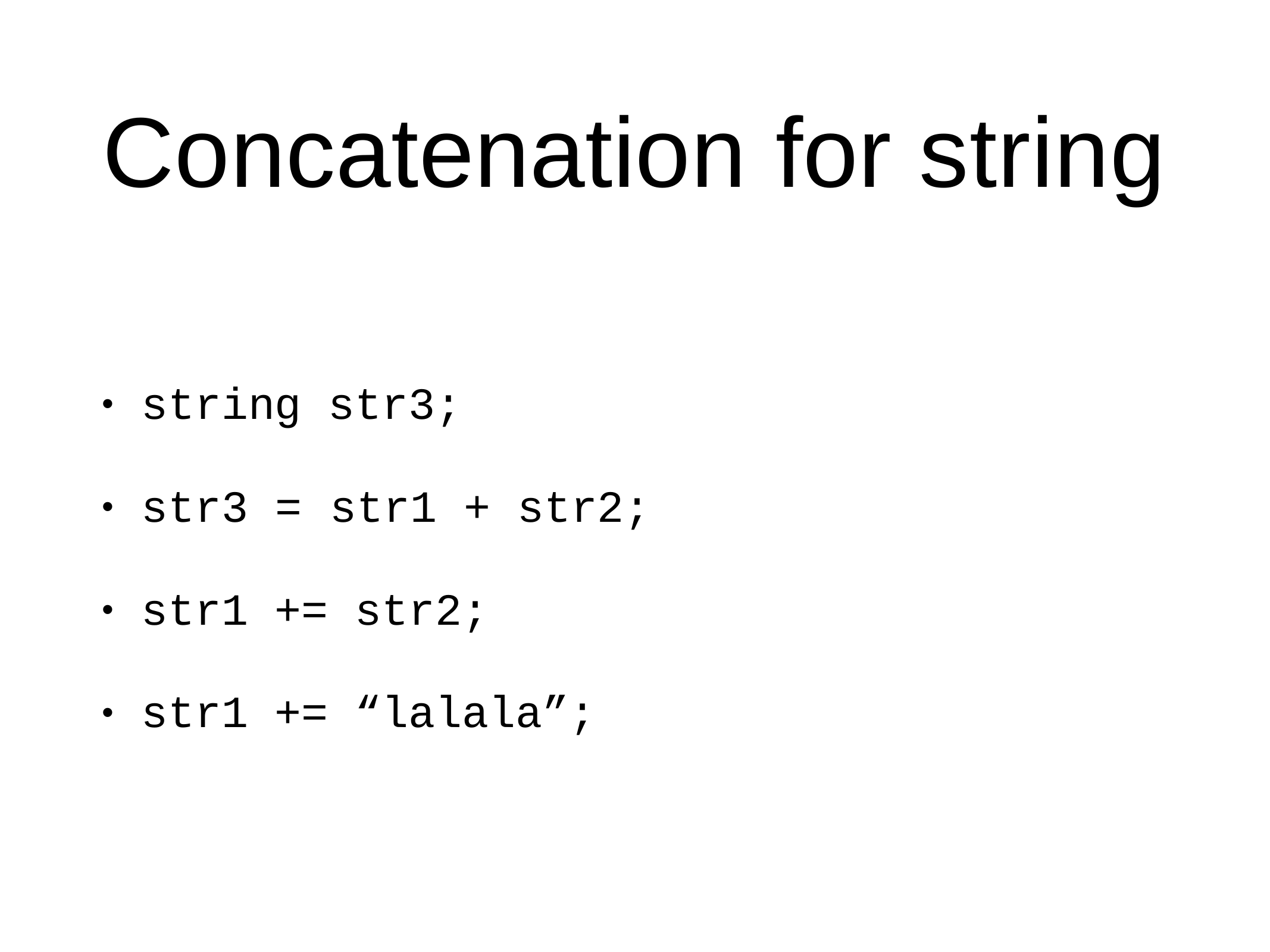

# Concatenation for string
string str3;
•
str3 =	str1 +	str2;
•
str1 += str2;
•
str1 += “lalala”;
•